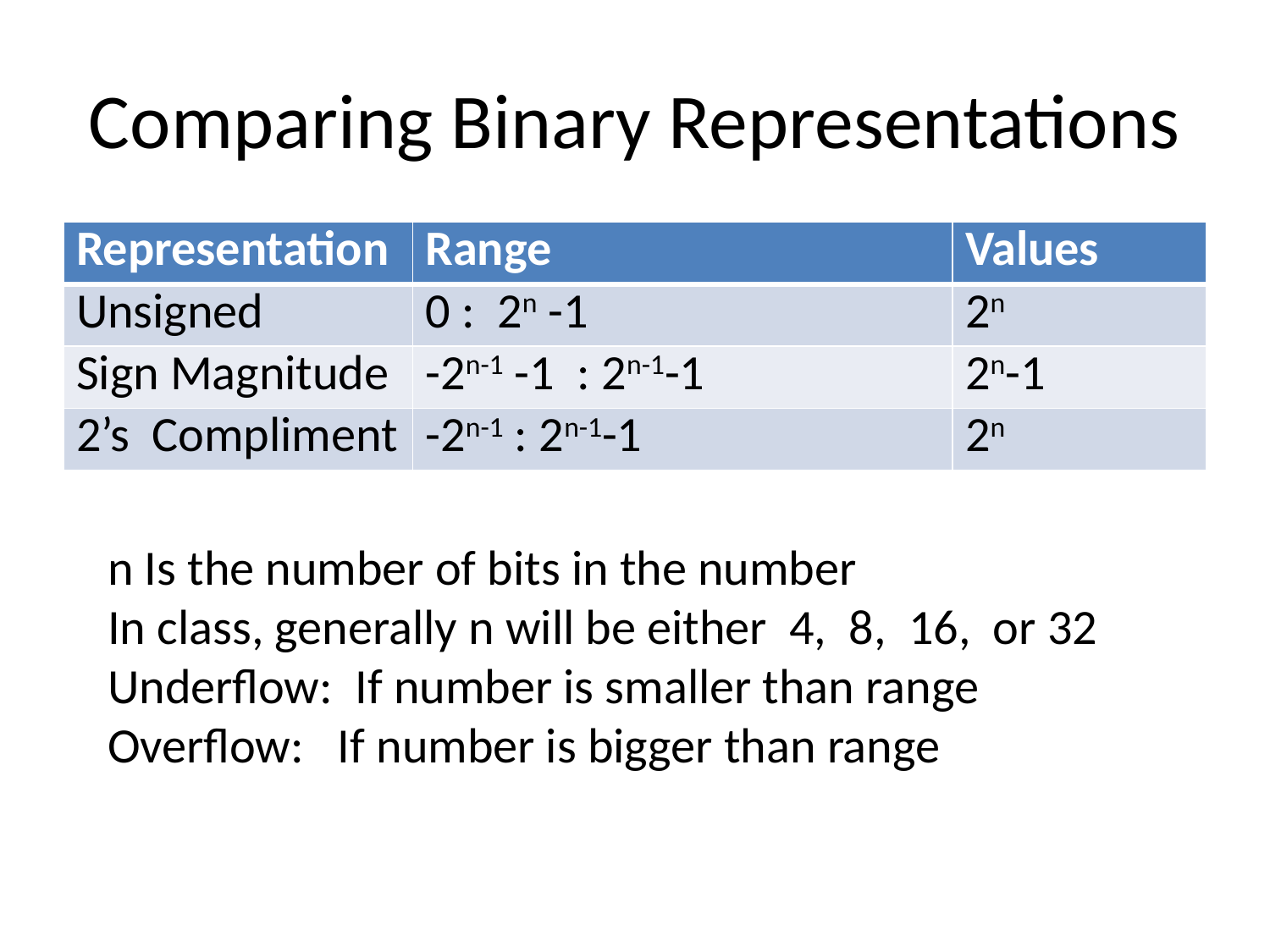

# Comparing Binary Representations
| Representation | Range | Values |
| --- | --- | --- |
| Unsigned | 0 : 2n -1 | 2n |
| Sign Magnitude | -2n-1 -1 : 2n-1-1 | 2n-1 |
| 2’s Compliment | -2n-1 : 2n-1-1 | 2n |
n Is the number of bits in the number
In class, generally n will be either  4,  8,  16,  or 32
Underflow:  If number is smaller than range
Overflow:   If number is bigger than range